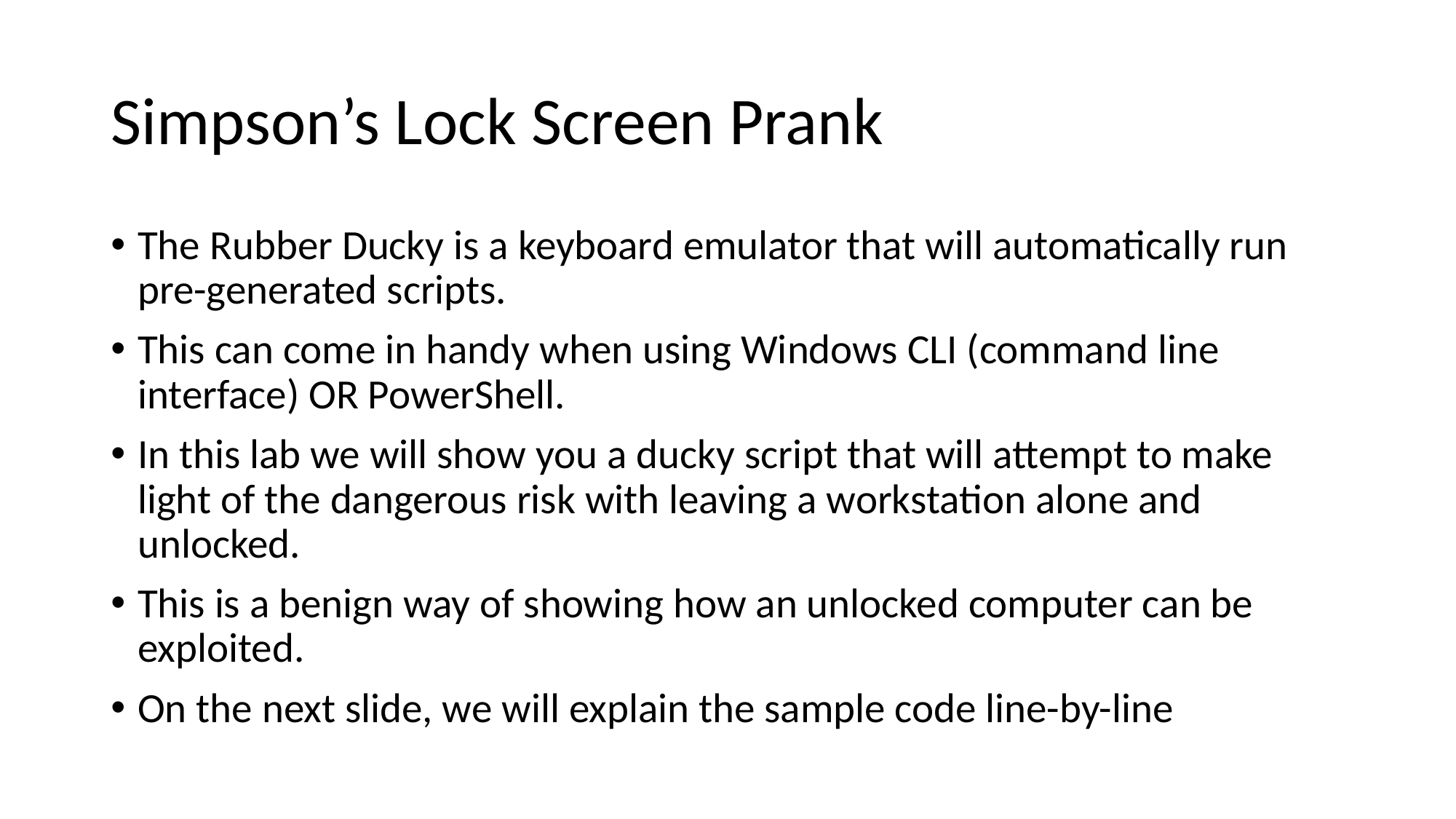

# Simpson’s Lock Screen Prank
The Rubber Ducky is a keyboard emulator that will automatically run pre-generated scripts.
This can come in handy when using Windows CLI (command line interface) OR PowerShell.
In this lab we will show you a ducky script that will attempt to make light of the dangerous risk with leaving a workstation alone and unlocked.
This is a benign way of showing how an unlocked computer can be exploited.
On the next slide, we will explain the sample code line-by-line